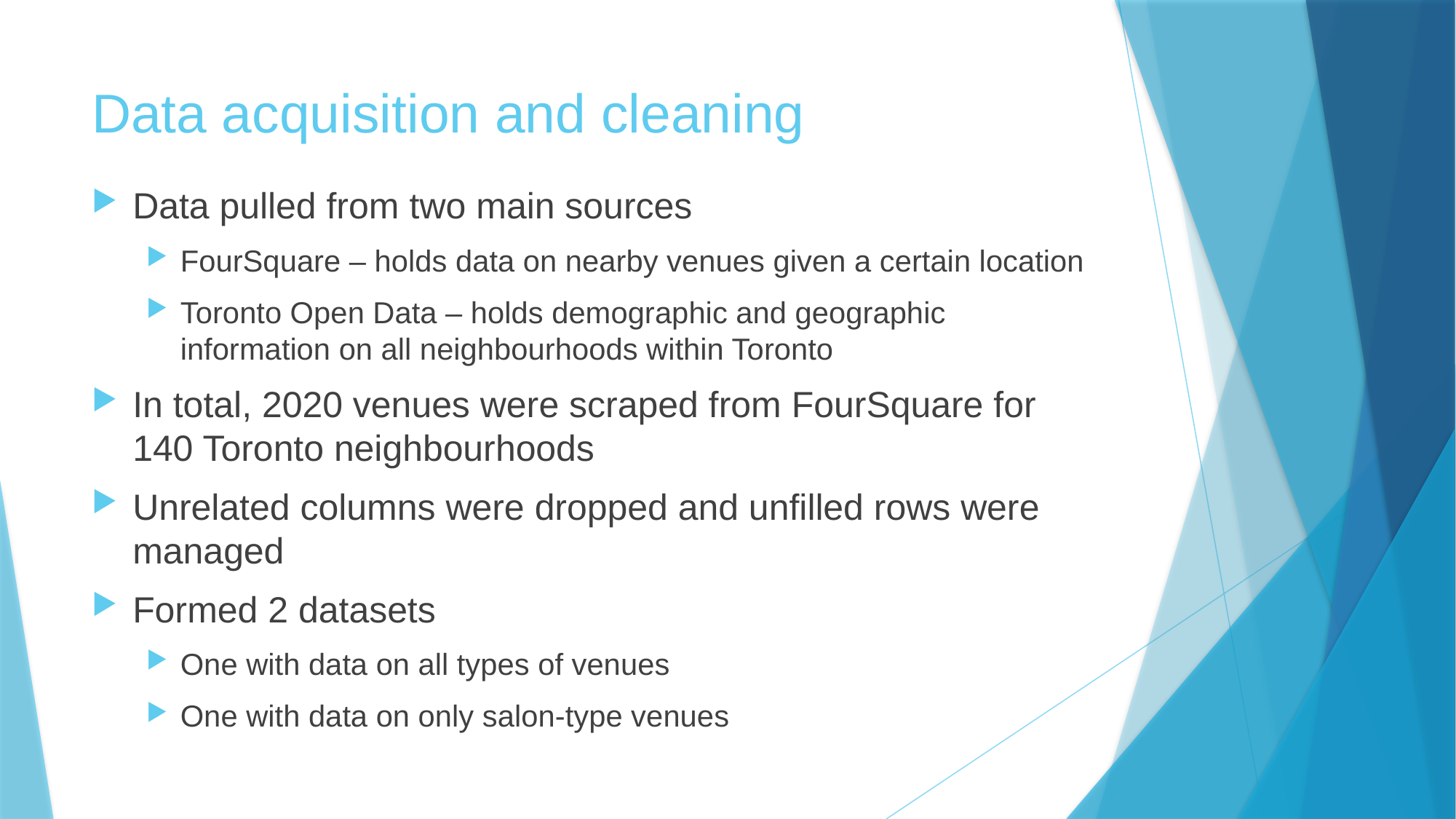

# Data acquisition and cleaning
Data pulled from two main sources
FourSquare – holds data on nearby venues given a certain location
Toronto Open Data – holds demographic and geographic information on all neighbourhoods within Toronto
In total, 2020 venues were scraped from FourSquare for 140 Toronto neighbourhoods
Unrelated columns were dropped and unfilled rows were managed
Formed 2 datasets
One with data on all types of venues
One with data on only salon-type venues